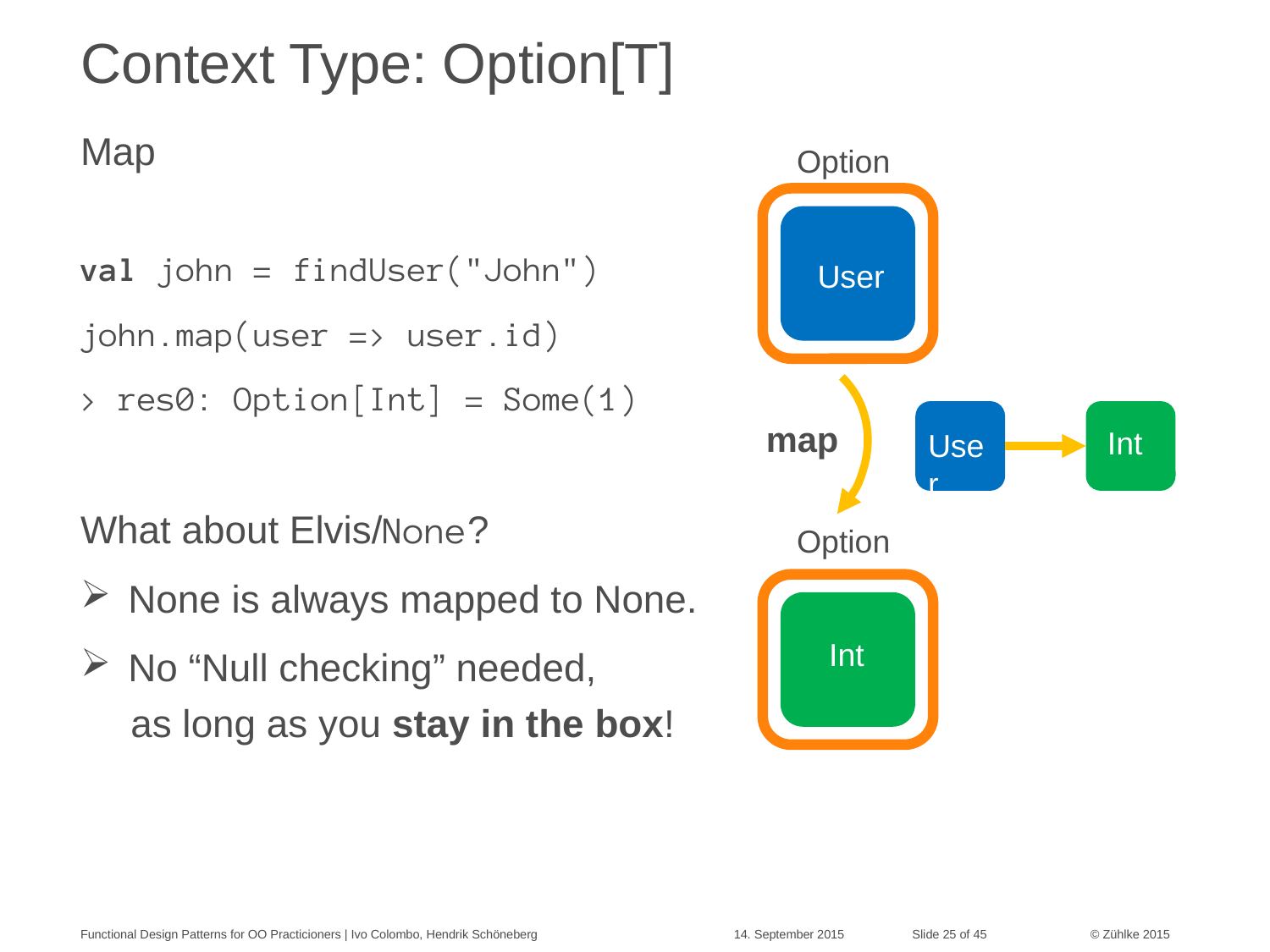

# Context Type: Option[T]
Map
Option

User

map
Int
User
Option

Int
val john = findUser("John")
john.map(user => user.id)
> res0: Option[Int] = Some(1)

What about Elvis/None?
None is always mapped to None.
No “Null checking” needed,
	as long as you stay in the box!
Functional Design Patterns for OO Practicioners | Ivo Colombo, Hendrik Schöneberg
14. September 2015
Slide 25 of 45